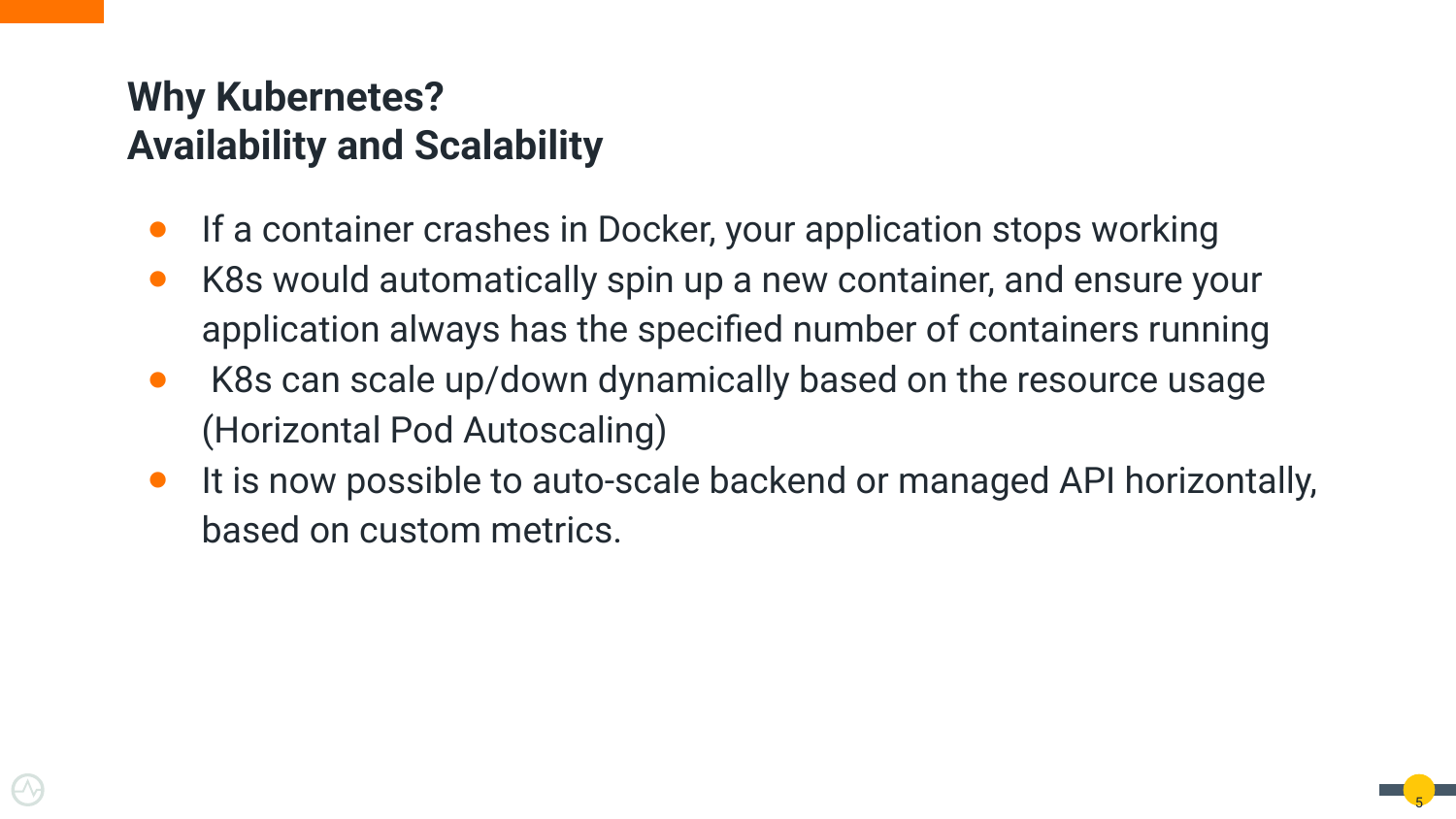

# Why Kubernetes?
Availability and Scalability
If a container crashes in Docker, your application stops working
K8s would automatically spin up a new container, and ensure your application always has the specified number of containers running
 K8s can scale up/down dynamically based on the resource usage (Horizontal Pod Autoscaling)
It is now possible to auto-scale backend or managed API horizontally, based on custom metrics.
5